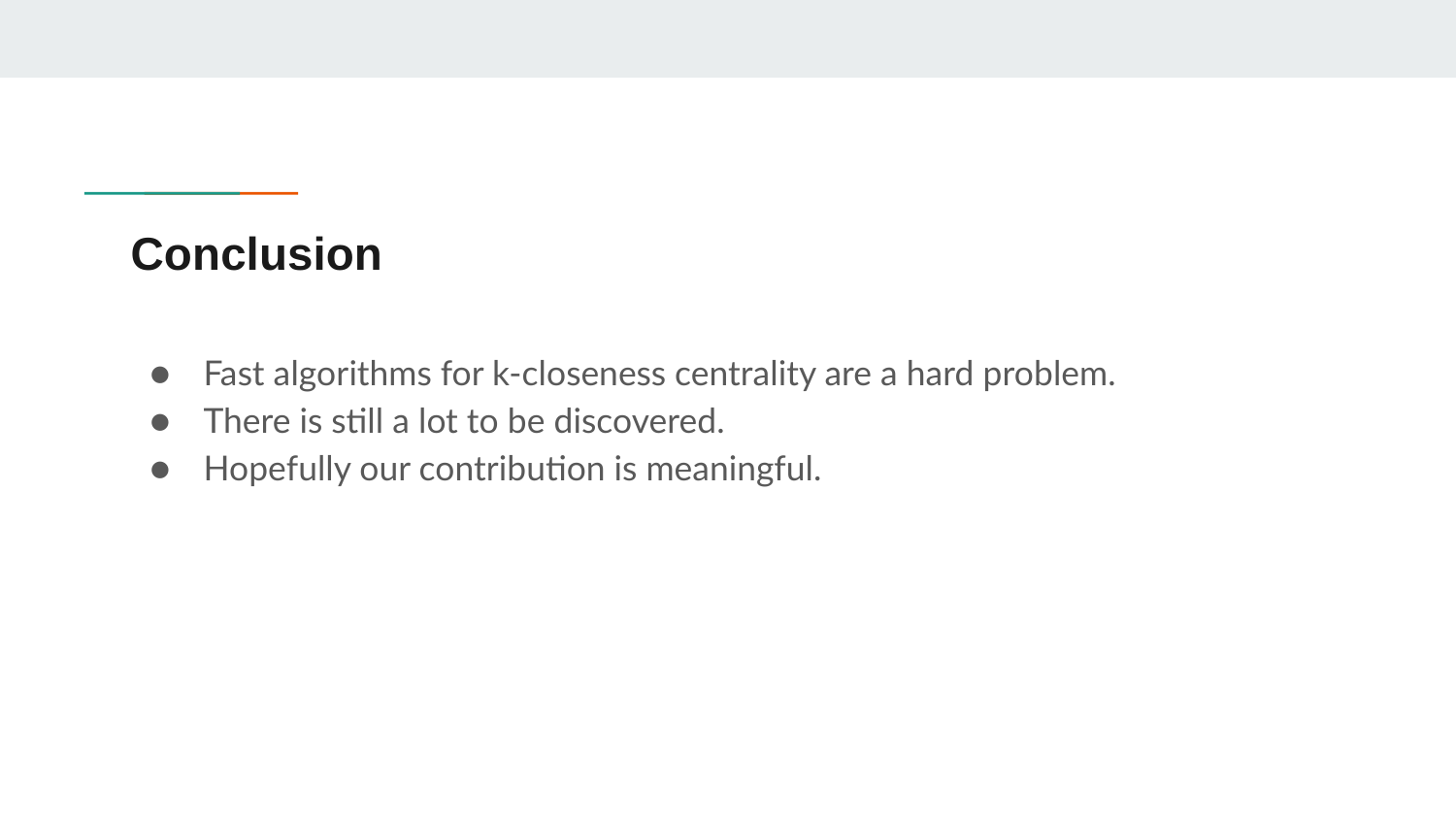

# Conclusion
Fast algorithms for k-closeness centrality are a hard problem.
There is still a lot to be discovered.
Hopefully our contribution is meaningful.